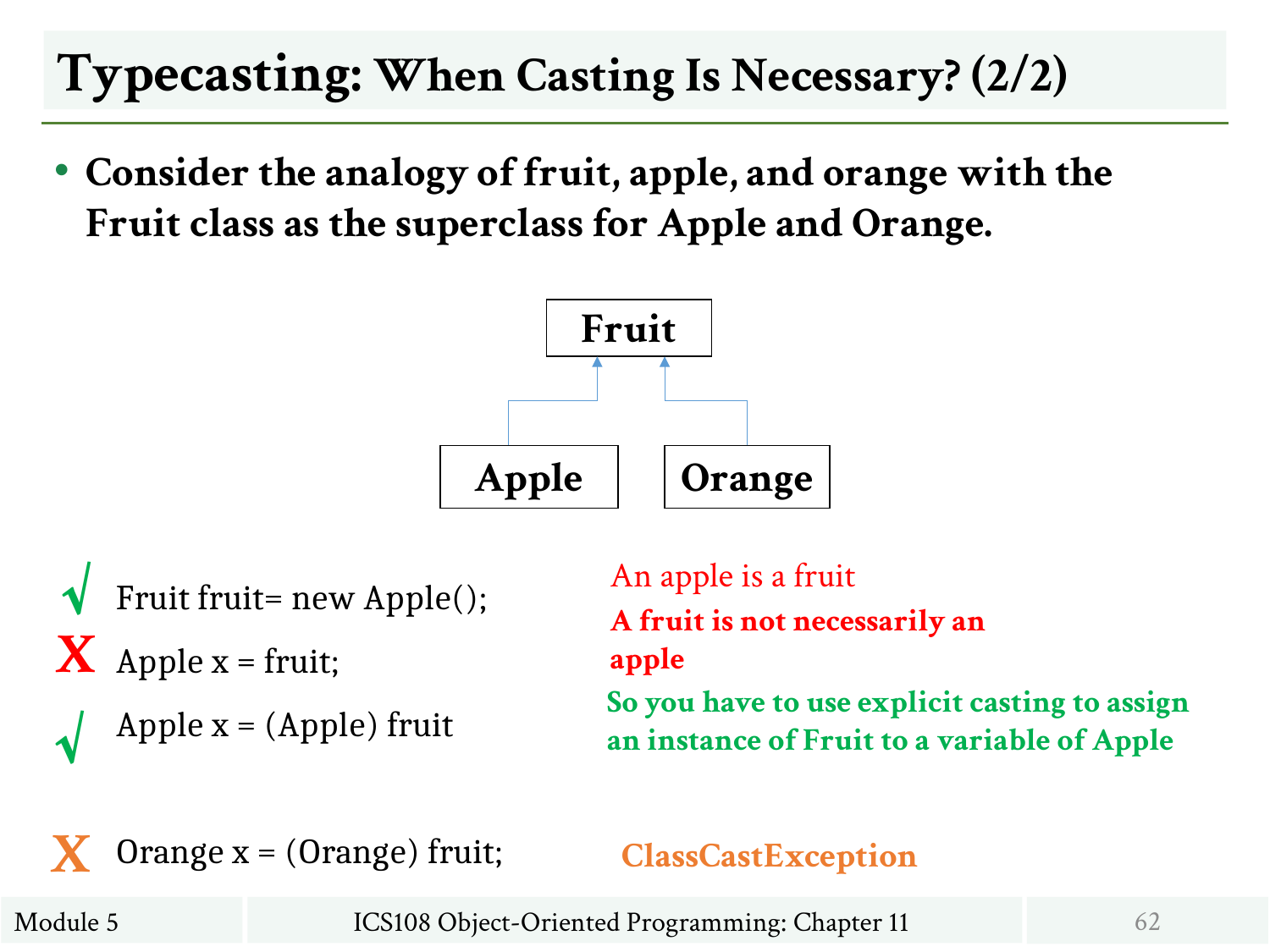

# Typecasting: When Casting Is Necessary? (2/2)
Consider the analogy of fruit, apple, and orange with the Fruit class as the superclass for Apple and Orange.
Fruit
Apple
Orange
√
An apple is a fruit
Fruit fruit= new Apple();
Apple x = fruit;
Apple x = (Apple) fruit

Orange x = (Orange) fruit;
A fruit is not necessarily an apple
X
So you have to use explicit casting to assign an instance of Fruit to a variable of Apple
√
X
ClassCastException
62